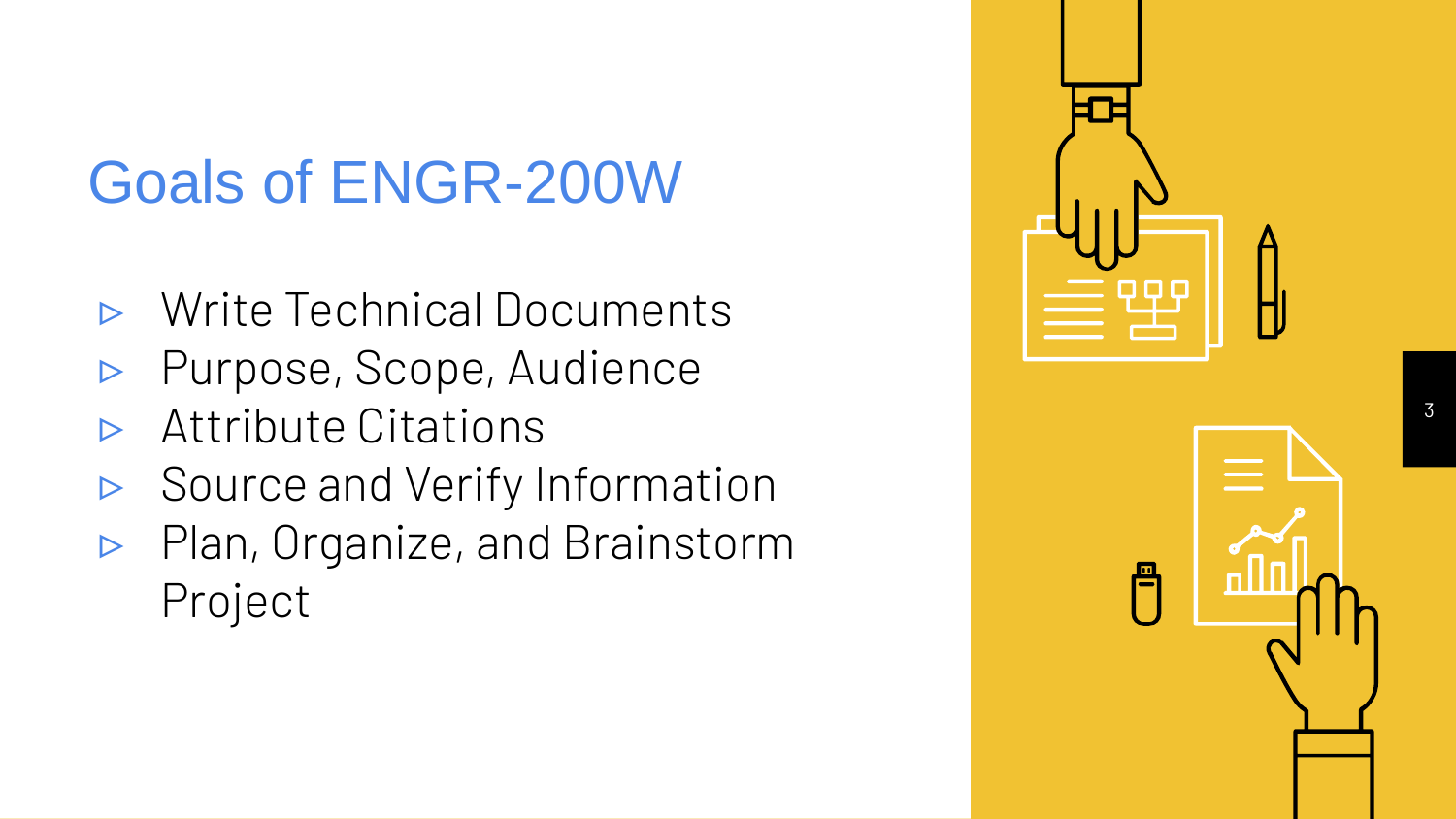

# Goals of ENGR-200W
Write Technical Documents
Purpose, Scope, Audience
Attribute Citations
Source and Verify Information
Plan, Organize, and Brainstorm Project
3